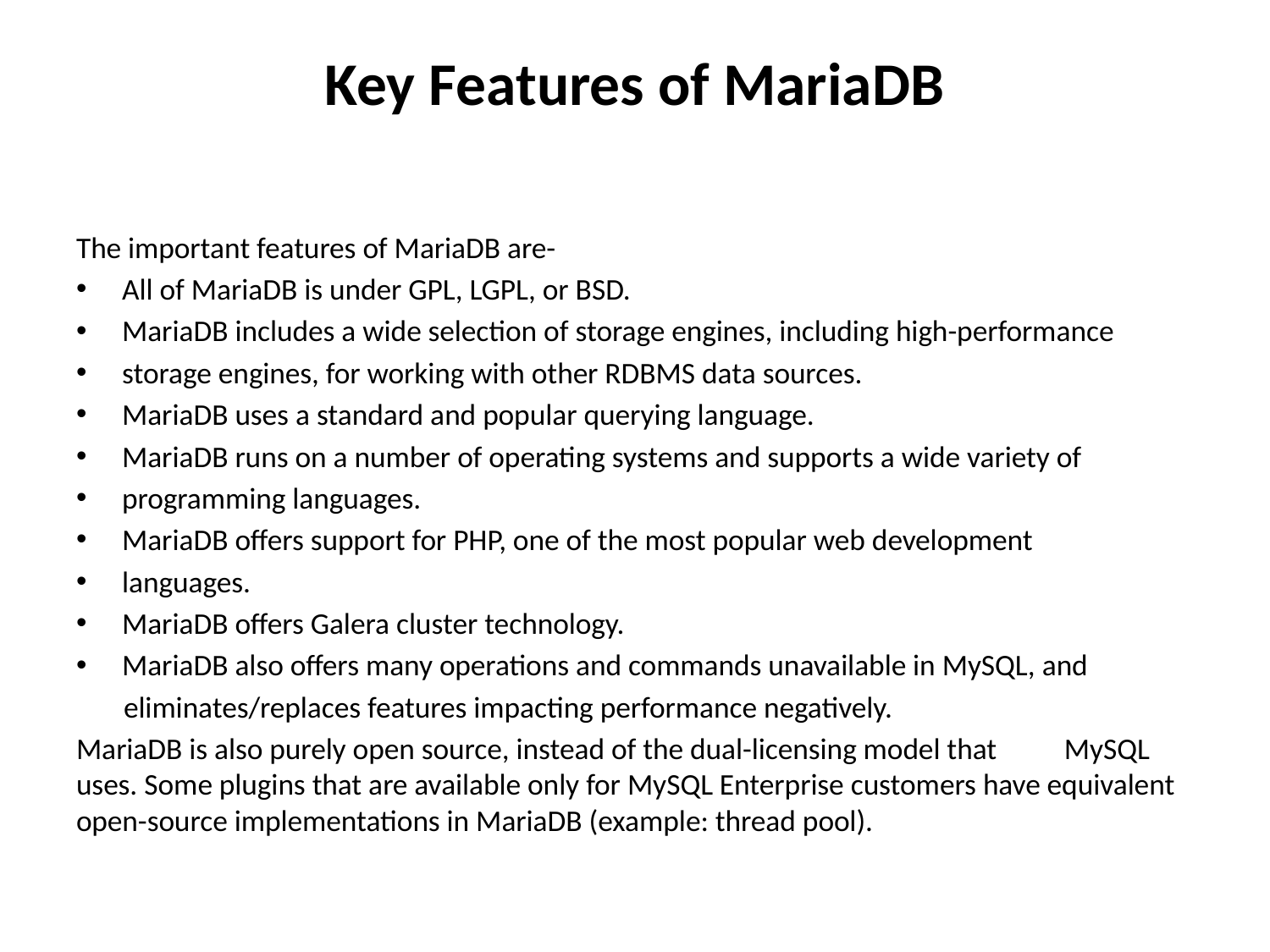

# Key Features of MariaDB
The important features of MariaDB are-
All of MariaDB is under GPL, LGPL, or BSD.
MariaDB includes a wide selection of storage engines, including high-performance
storage engines, for working with other RDBMS data sources.
MariaDB uses a standard and popular querying language.
MariaDB runs on a number of operating systems and supports a wide variety of
programming languages.
MariaDB offers support for PHP, one of the most popular web development
languages.
MariaDB offers Galera cluster technology.
MariaDB also offers many operations and commands unavailable in MySQL, and
       eliminates/replaces features impacting performance negatively.
MariaDB is also purely open source, instead of the dual-licensing model that          MySQL uses. Some plugins that are available only for MySQL Enterprise customers have equivalent open-source implementations in MariaDB (example: thread pool).